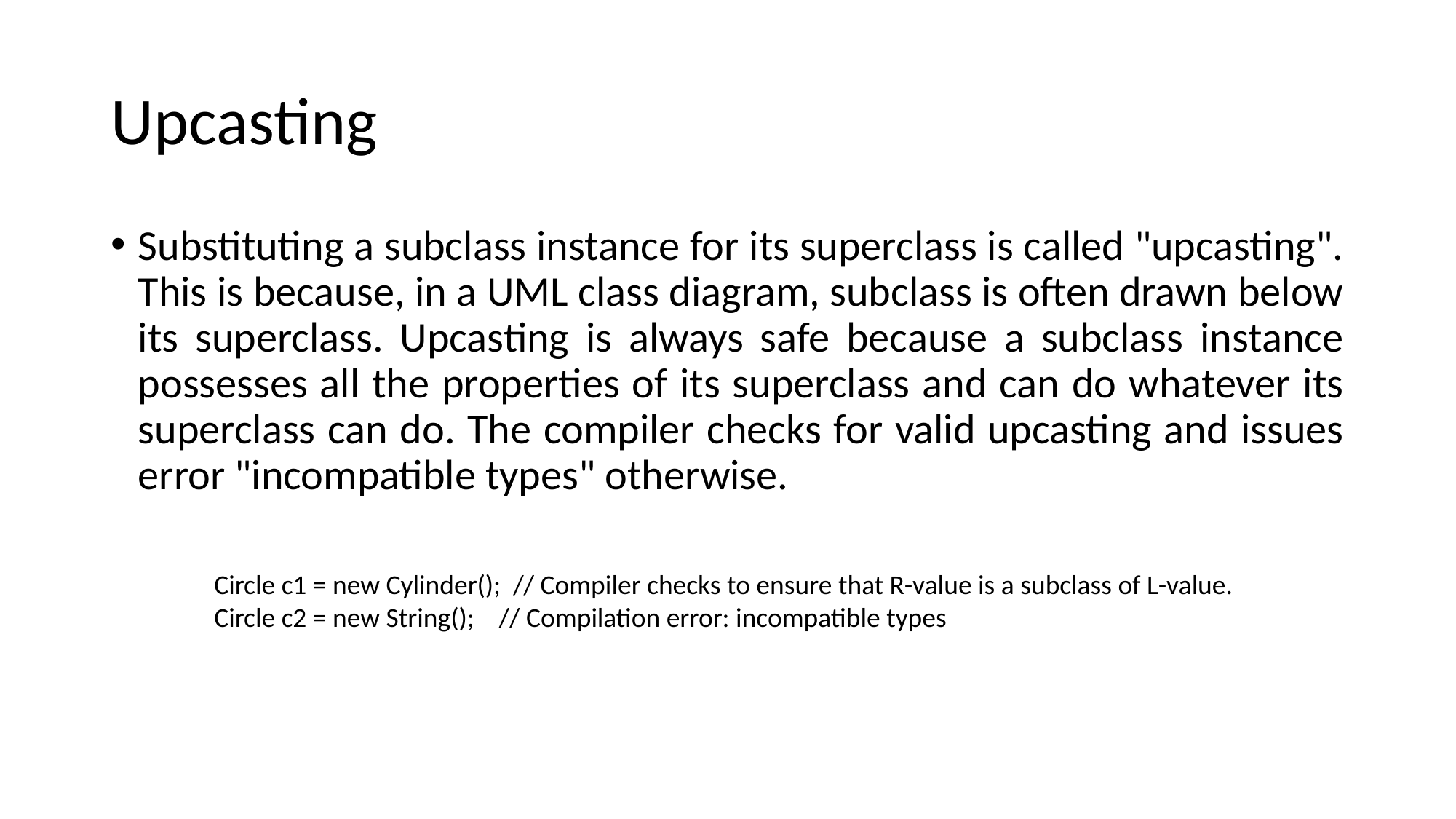

# Upcasting
Substituting a subclass instance for its superclass is called "upcasting". This is because, in a UML class diagram, subclass is often drawn below its superclass. Upcasting is always safe because a subclass instance possesses all the properties of its superclass and can do whatever its superclass can do. The compiler checks for valid upcasting and issues error "incompatible types" otherwise.
Circle c1 = new Cylinder();  // Compiler checks to ensure that R-value is a subclass of L-value.
Circle c2 = new String();    // Compilation error: incompatible types